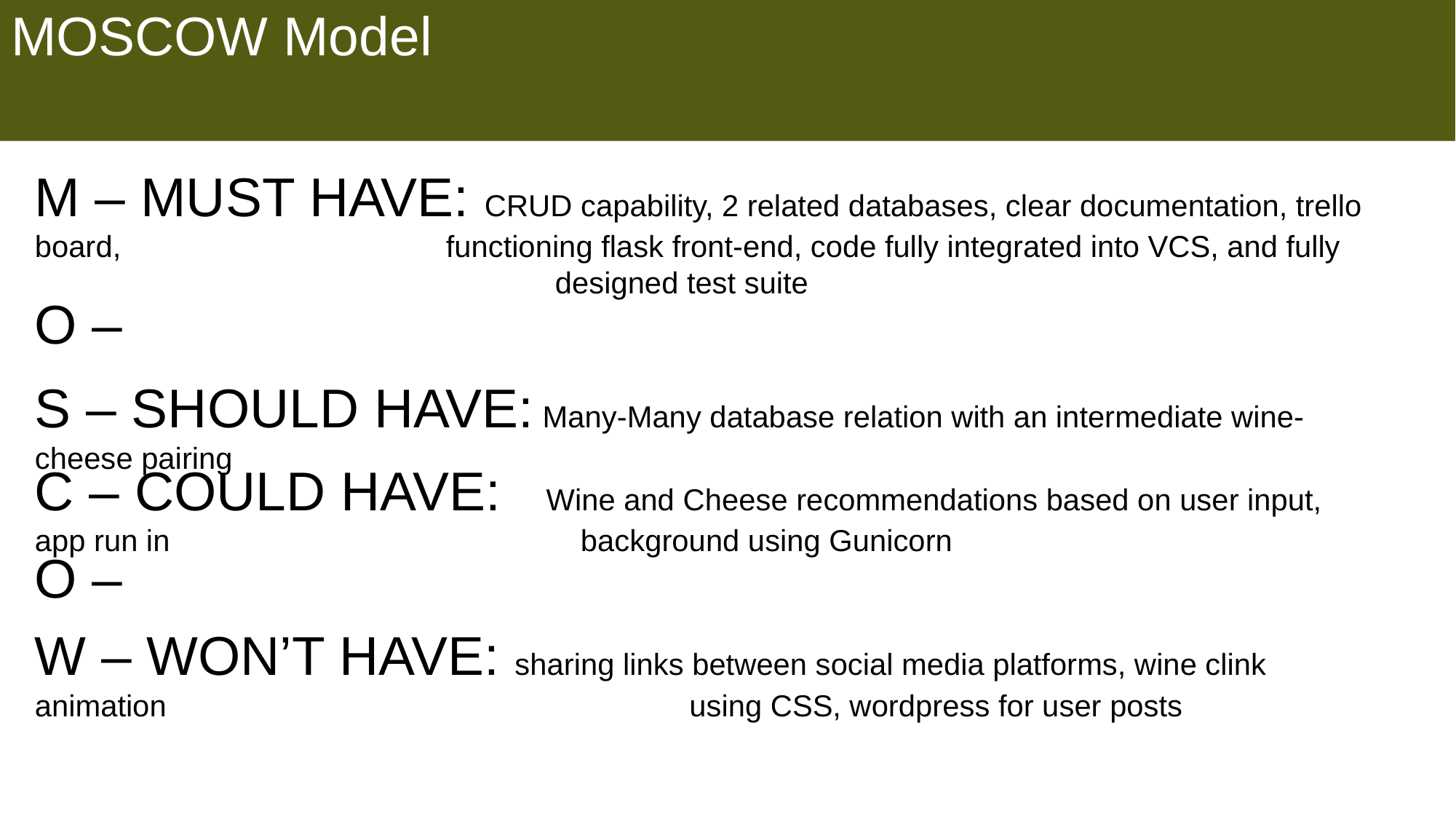

# MOSCOW Model
M – MUST HAVE: CRUD capability, 2 related databases, clear documentation, trello board, 			          functioning flask front-end, code fully integrated into VCS, and fully 				          designed test suite
O –
S – SHOULD HAVE: Many-Many database relation with an intermediate wine-cheese pairing
C – COULD HAVE:   Wine and Cheese recommendations based on user input, app run in 				background using Gunicorn
O –
W – WON’T HAVE: sharing links between social media platforms, wine clink animation 				             using CSS, wordpress for user posts